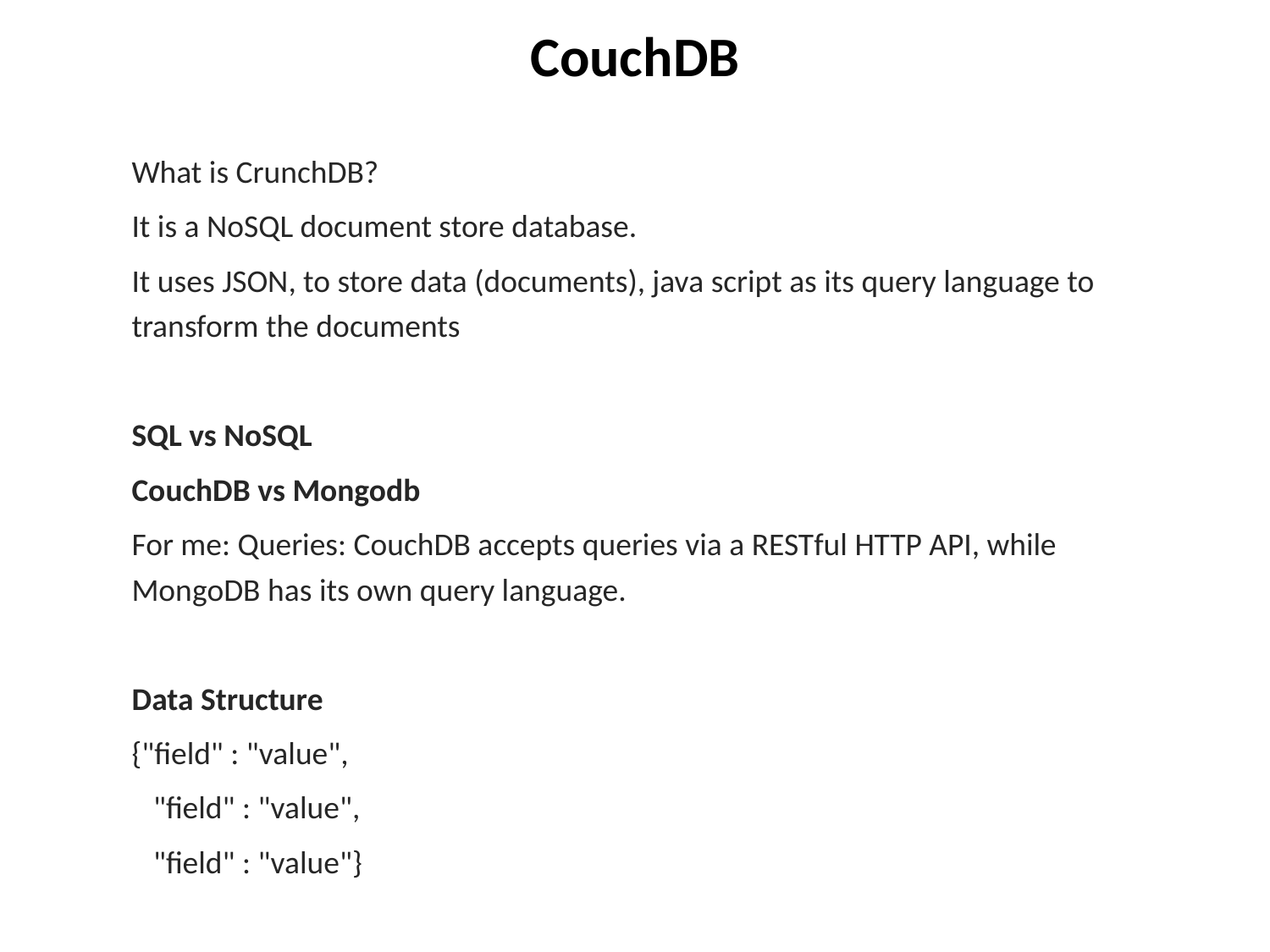

# CouchDB
What is CrunchDB?
It is a NoSQL document store database.
It uses JSON, to store data (documents), java script as its query language to transform the documents

SQL vs NoSQL
CouchDB vs Mongodb
For me: Queries: CouchDB accepts queries via a RESTful HTTP API, while MongoDB has its own query language.

Data Structure
{"field" : "value",
   "field" : "value",
   "field" : "value"}